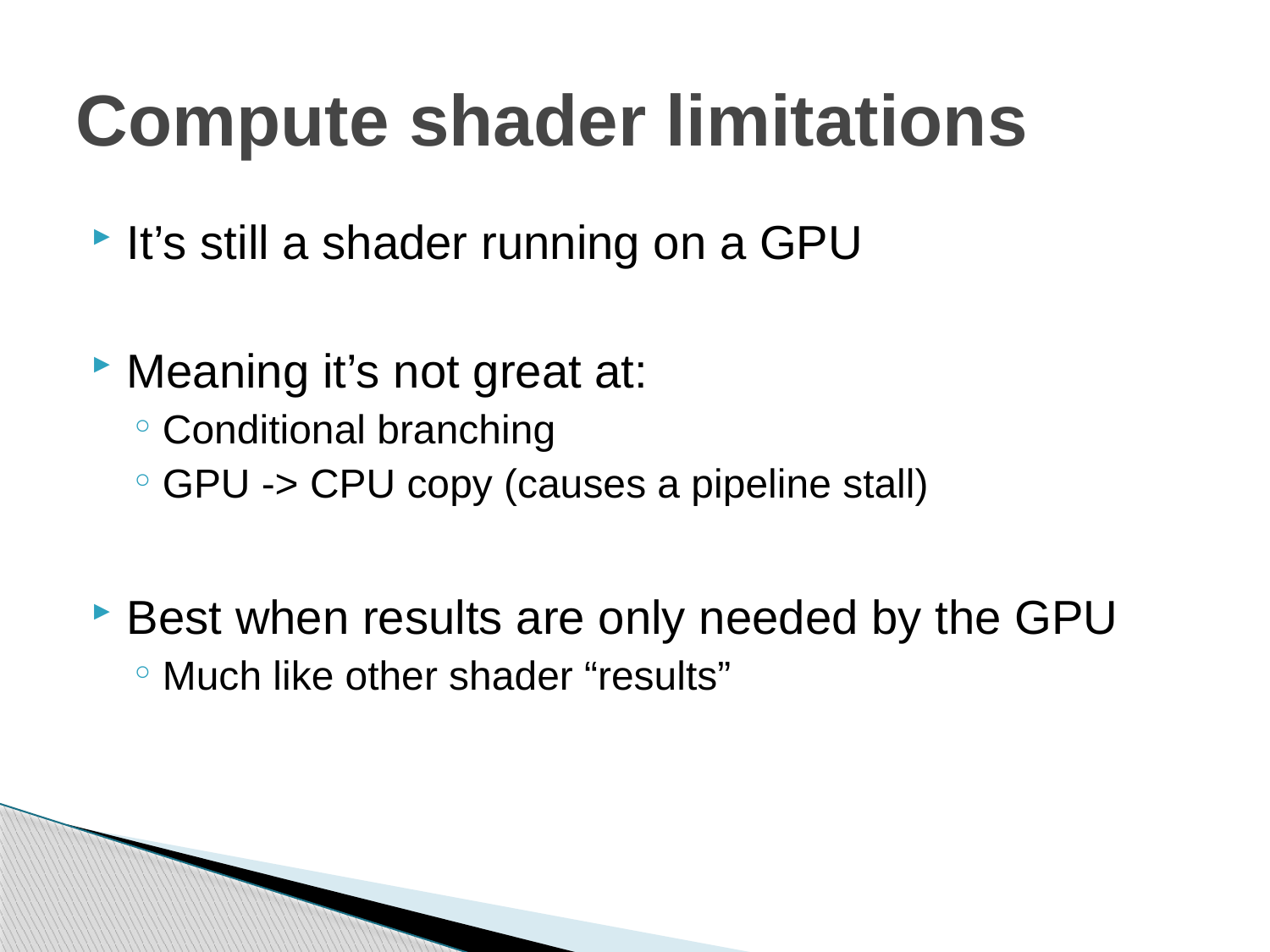

# Compute shader limitations
It’s still a shader running on a GPU

Meaning it’s not great at:
Conditional branching
GPU -> CPU copy (causes a pipeline stall)

Best when results are only needed by the GPU
Much like other shader “results”